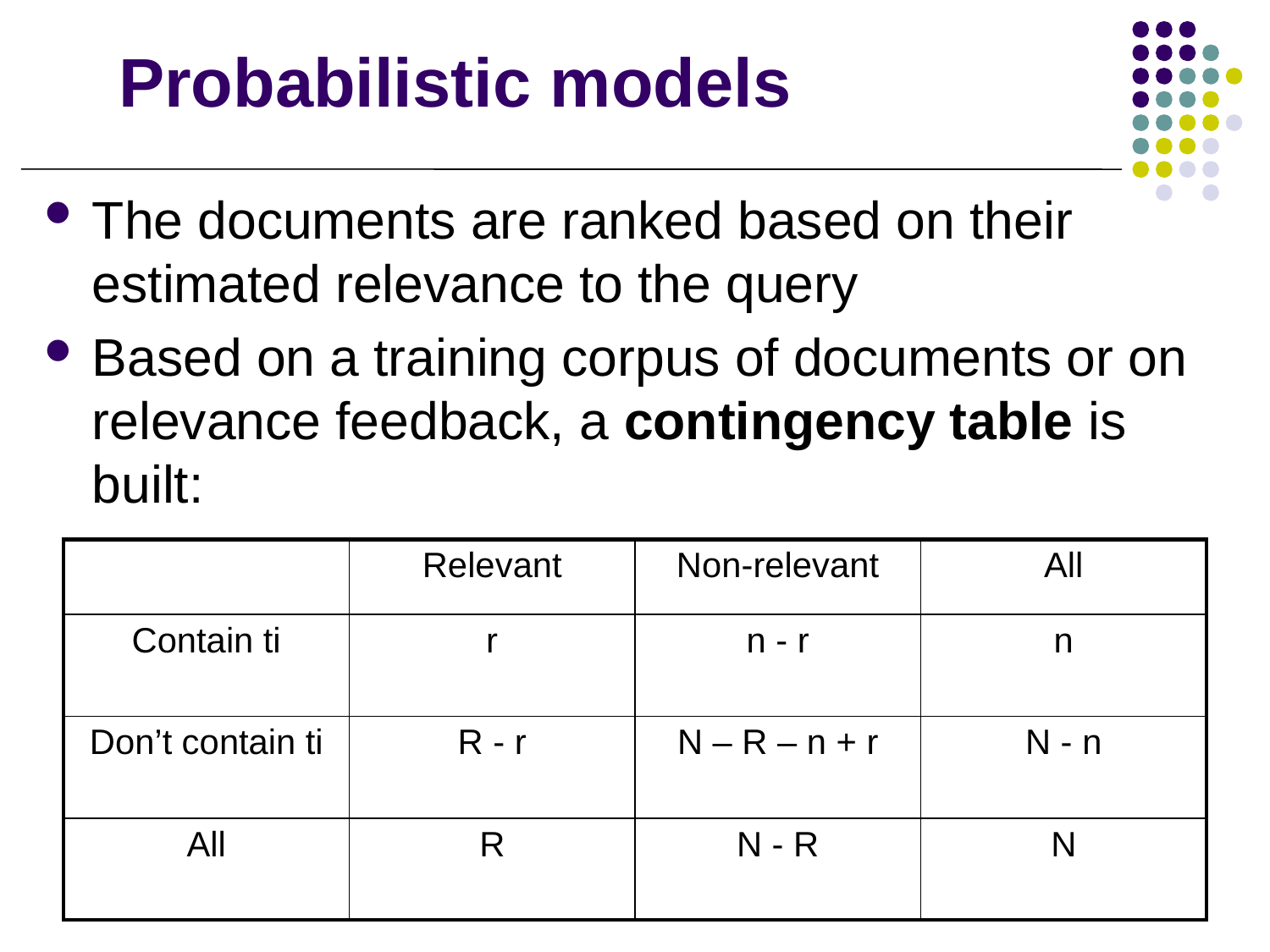

# Probabilistic models
The documents are ranked based on their estimated relevance to the query
Based on a training corpus of documents or on relevance feedback, a contingency table is built:

|  | Relevant | Non-relevant | All |
| --- | --- | --- | --- |
| Contain ti | r | n - r | n |
| Don’t contain ti | R - r | N – R – n + r | N - n |
| All | R | N - R | N |